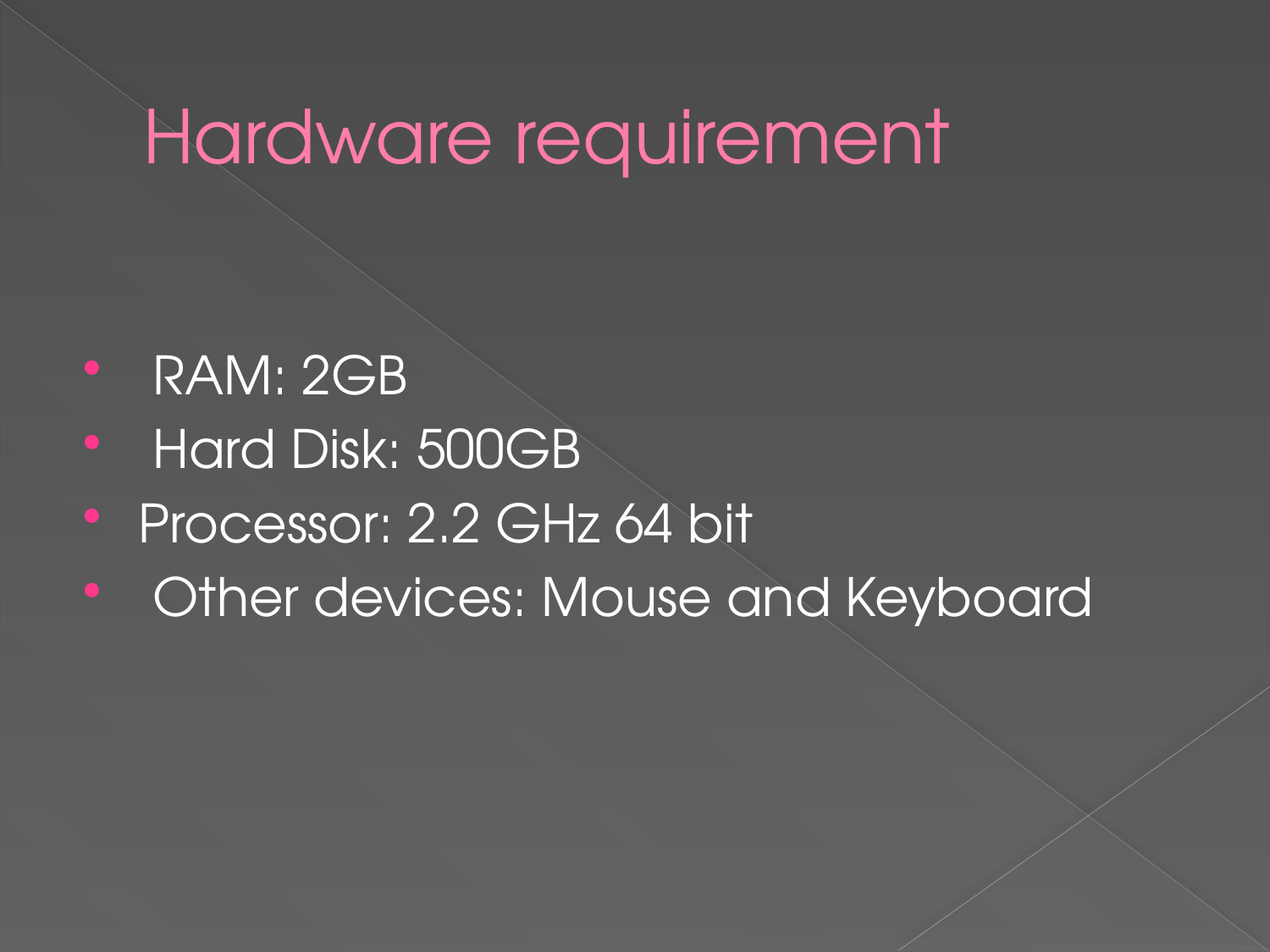

# Hardware requirement

 RAM: 2GB
 Hard Disk: 500GB
Processor: 2.2 GHz 64 bit
 Other devices: Mouse and Keyboard